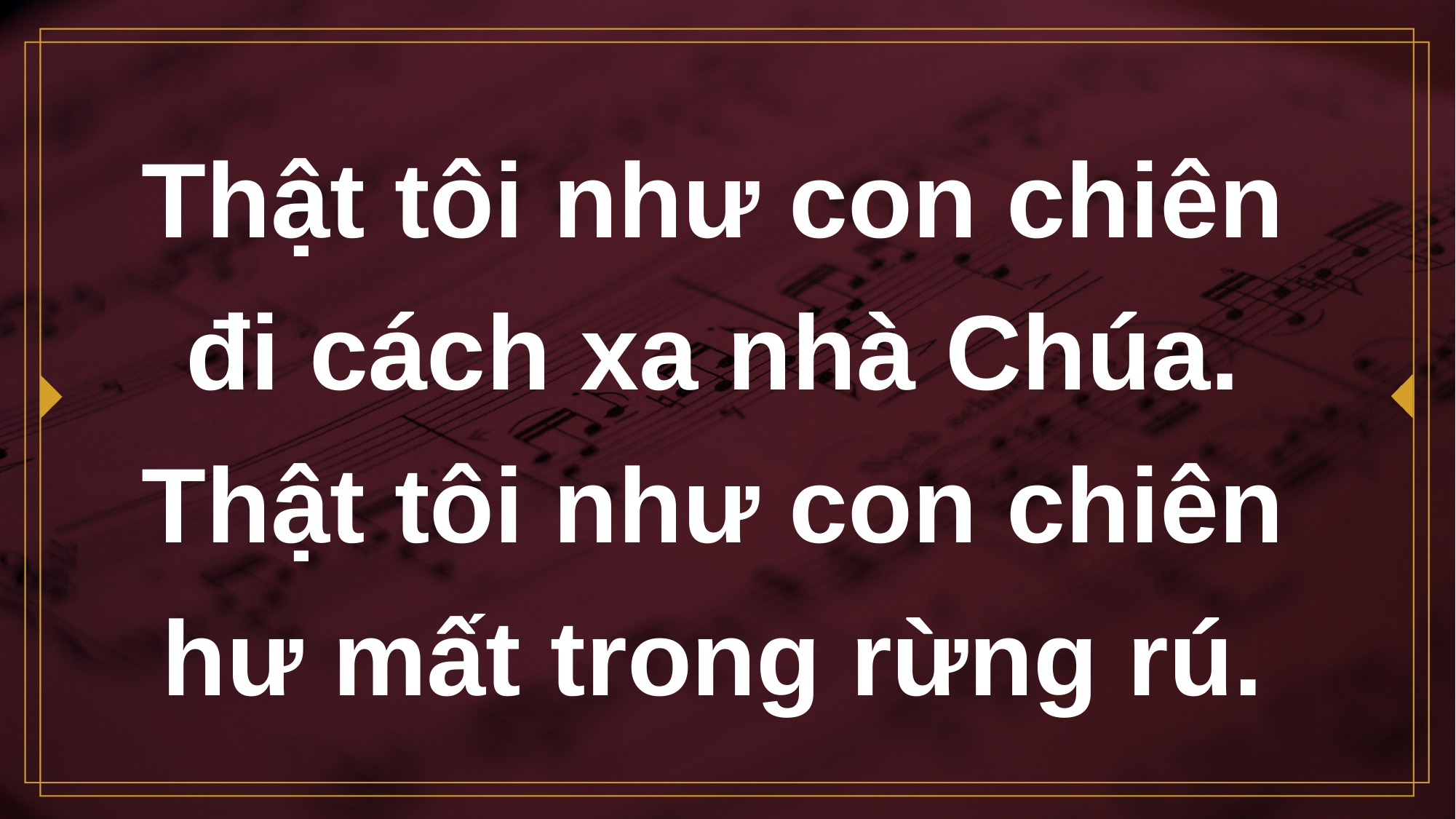

# Thật tôi như con chiên đi cách xa nhà Chúa.
Thật tôi như con chiên
hư mất trong rừng rú.